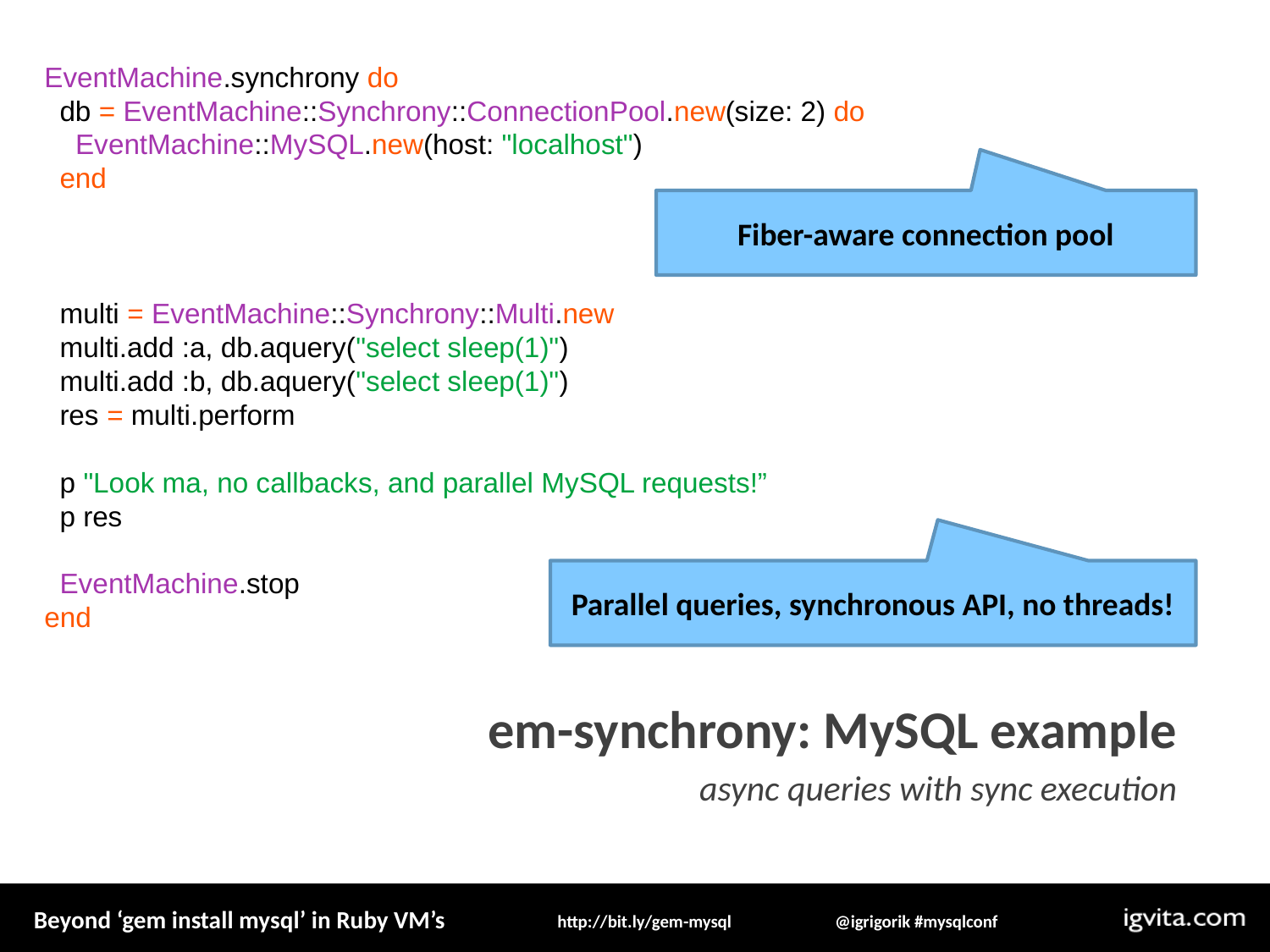

EventMachine.synchrony do
  db = EventMachine::Synchrony::ConnectionPool.new(size: 2) do
    EventMachine::MySQL.new(host: "localhost")
  end

  multi = EventMachine::Synchrony::Multi.new
  multi.add :a, db.aquery("select sleep(1)")
  multi.add :b, db.aquery("select sleep(1)")
  res = multi.perform

  p "Look ma, no callbacks, and parallel MySQL requests!”
  p res

  EventMachine.stop
end
Fiber-aware connection pool
Parallel queries, synchronous API, no threads!
em-synchrony: MySQL example
async queries with sync execution